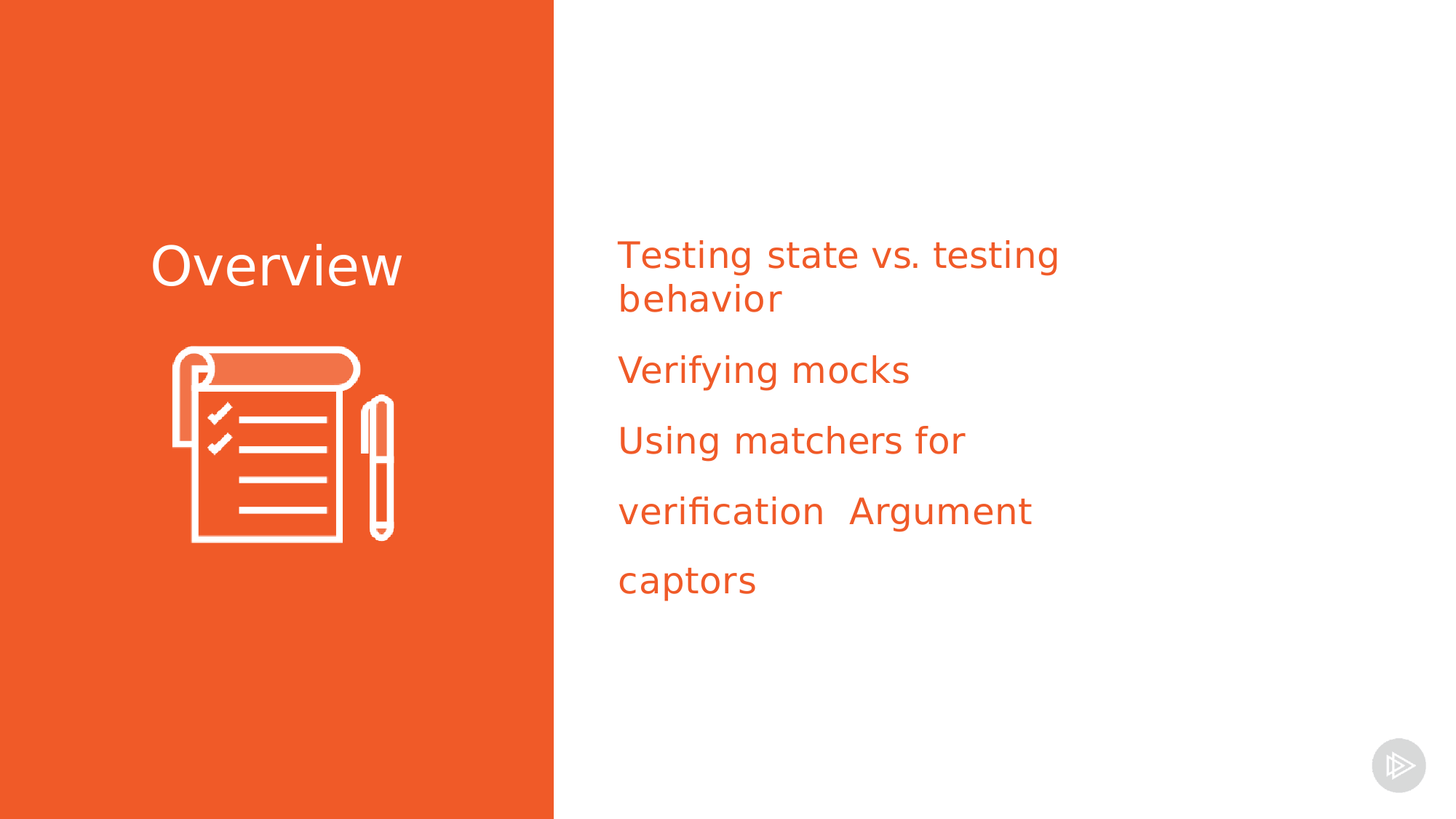

Overview
# Testing state vs. testing behavior
Verifying mocks
Using matchers for verification  Argument captors
2